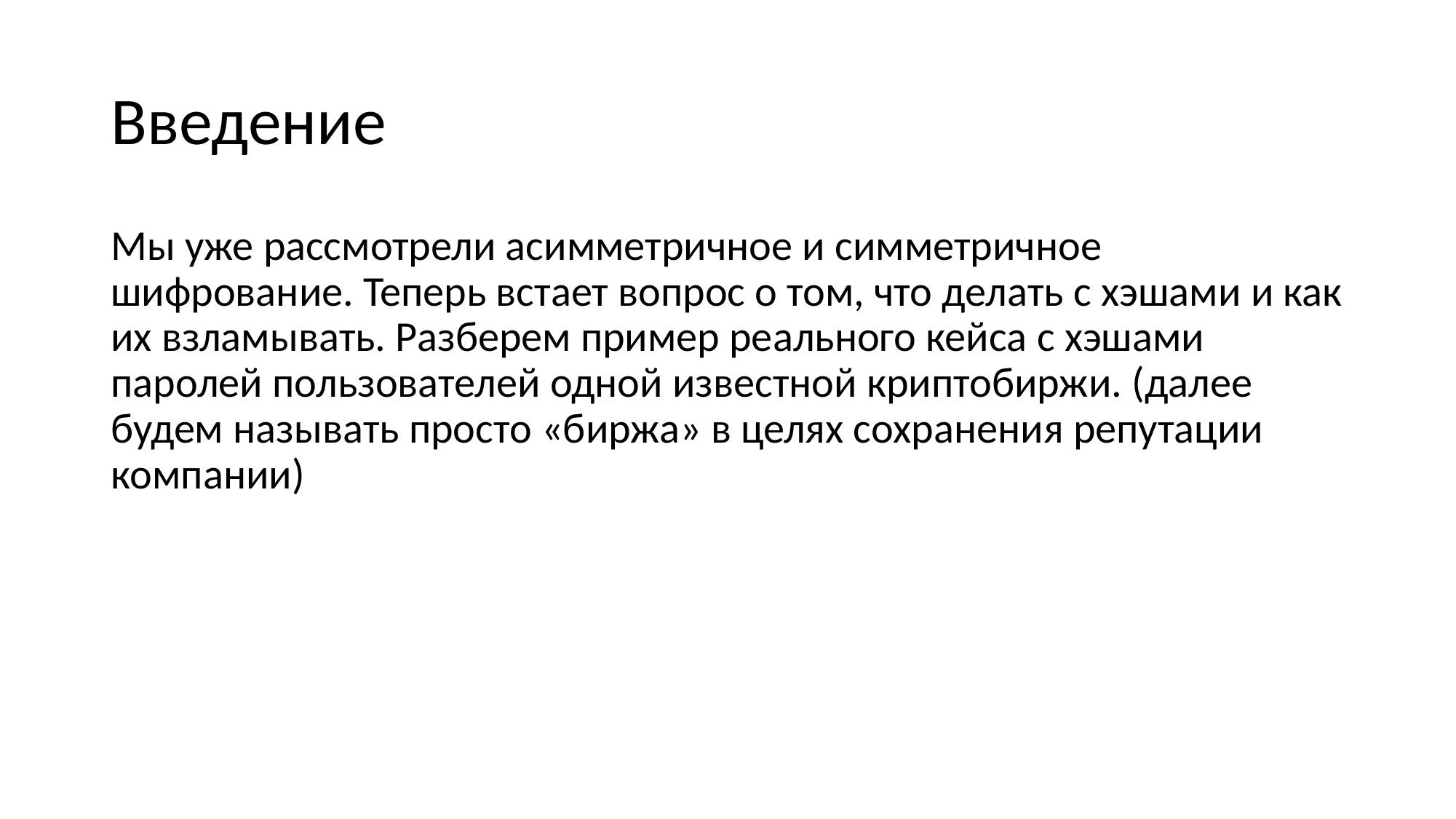

# Введение
Мы уже рассмотрели асимметричное и симметричное шифрование. Теперь встает вопрос о том, что делать с хэшами и как их взламывать. Разберем пример реального кейса с хэшами паролей пользователей одной известной криптобиржи. (далее будем называть просто «биржа» в целях сохранения репутации компании)